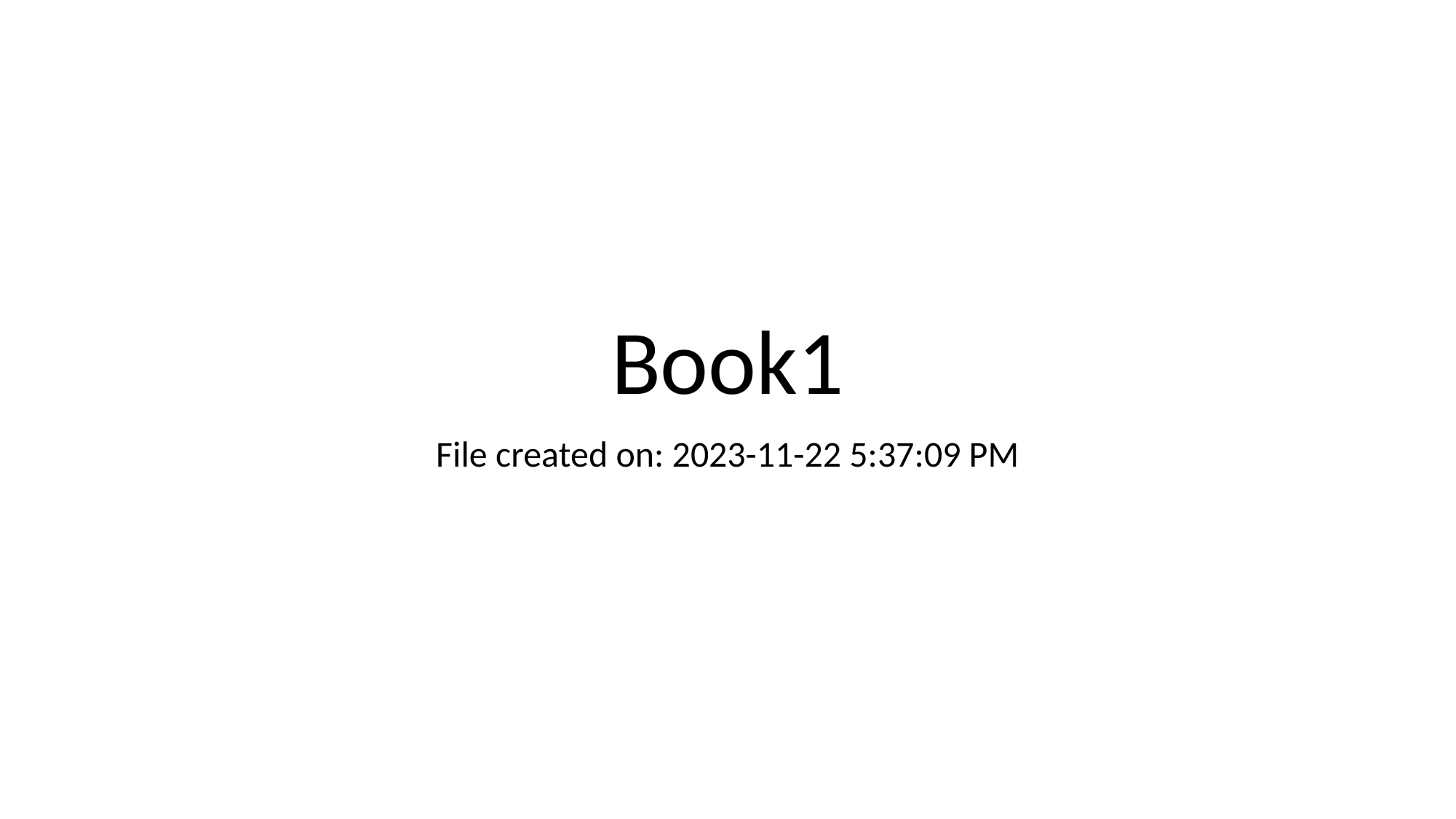

# Book1
File created on: 2023-11-22 5:37:09 PM